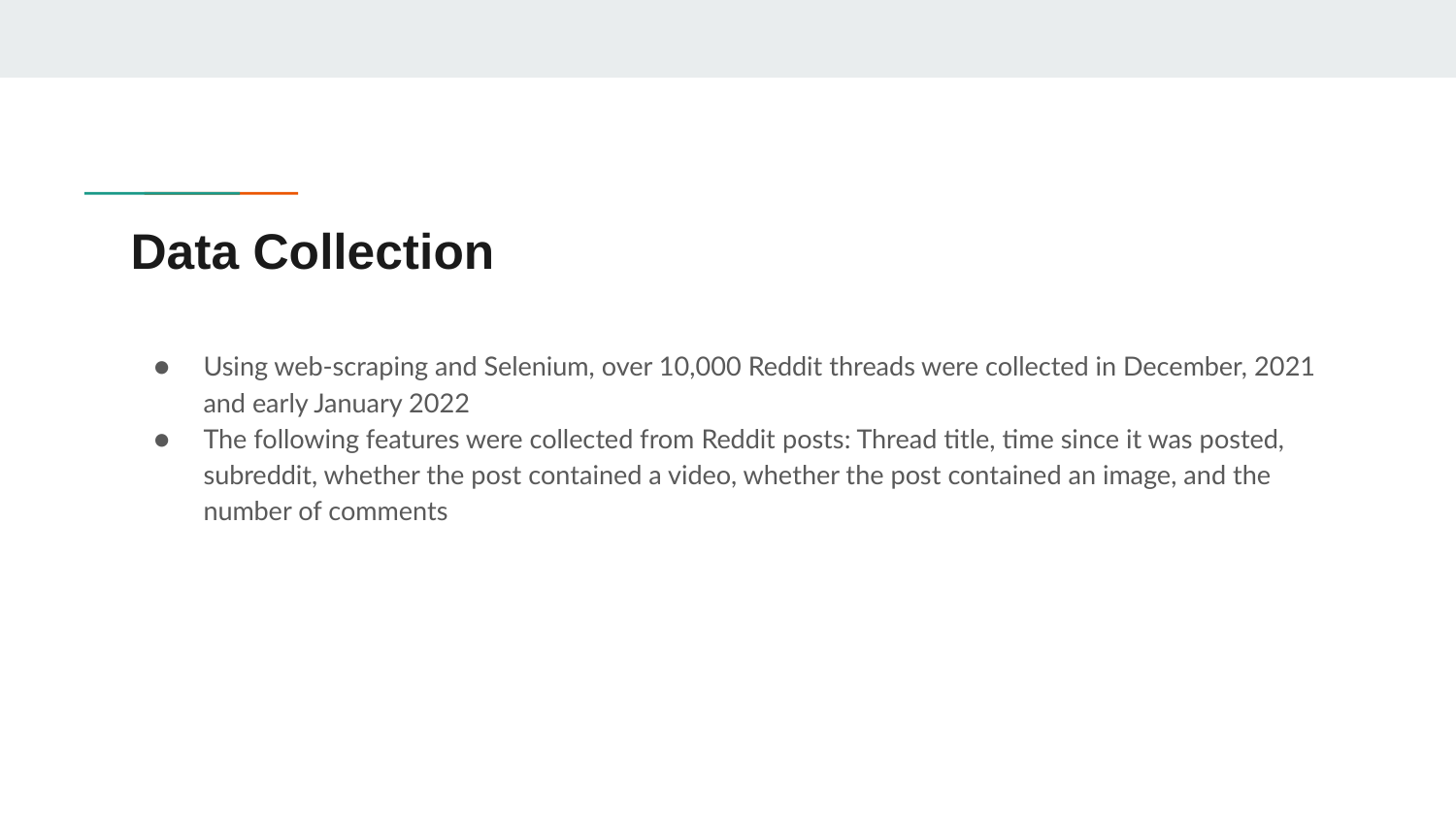

# Data Collection
Using web-scraping and Selenium, over 10,000 Reddit threads were collected in December, 2021 and early January 2022
The following features were collected from Reddit posts: Thread title, time since it was posted, subreddit, whether the post contained a video, whether the post contained an image, and the number of comments